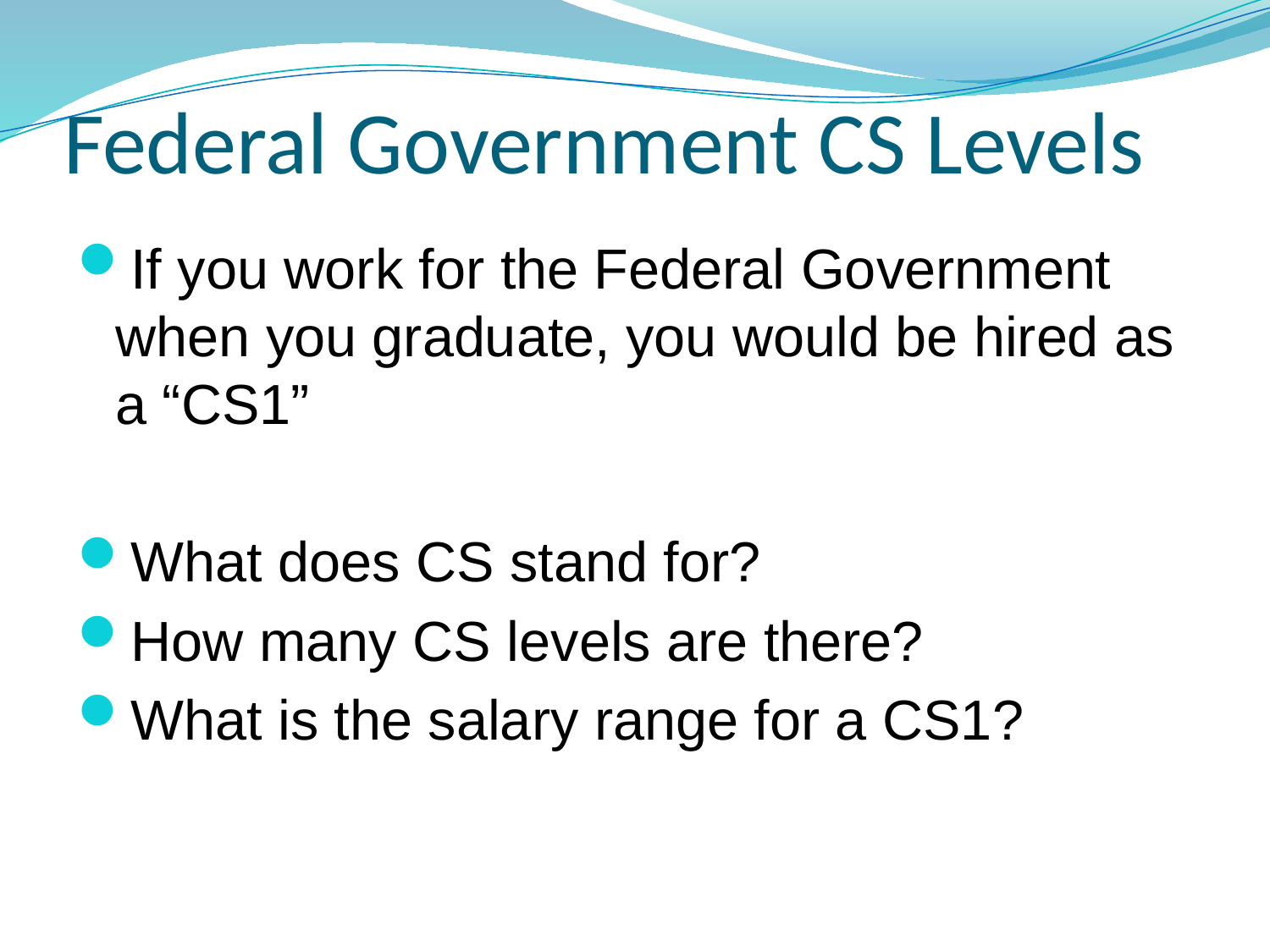

# Federal Government CS Levels
If you work for the Federal Government when you graduate, you would be hired as a “CS1”

What does CS stand for?
How many CS levels are there?
What is the salary range for a CS1?